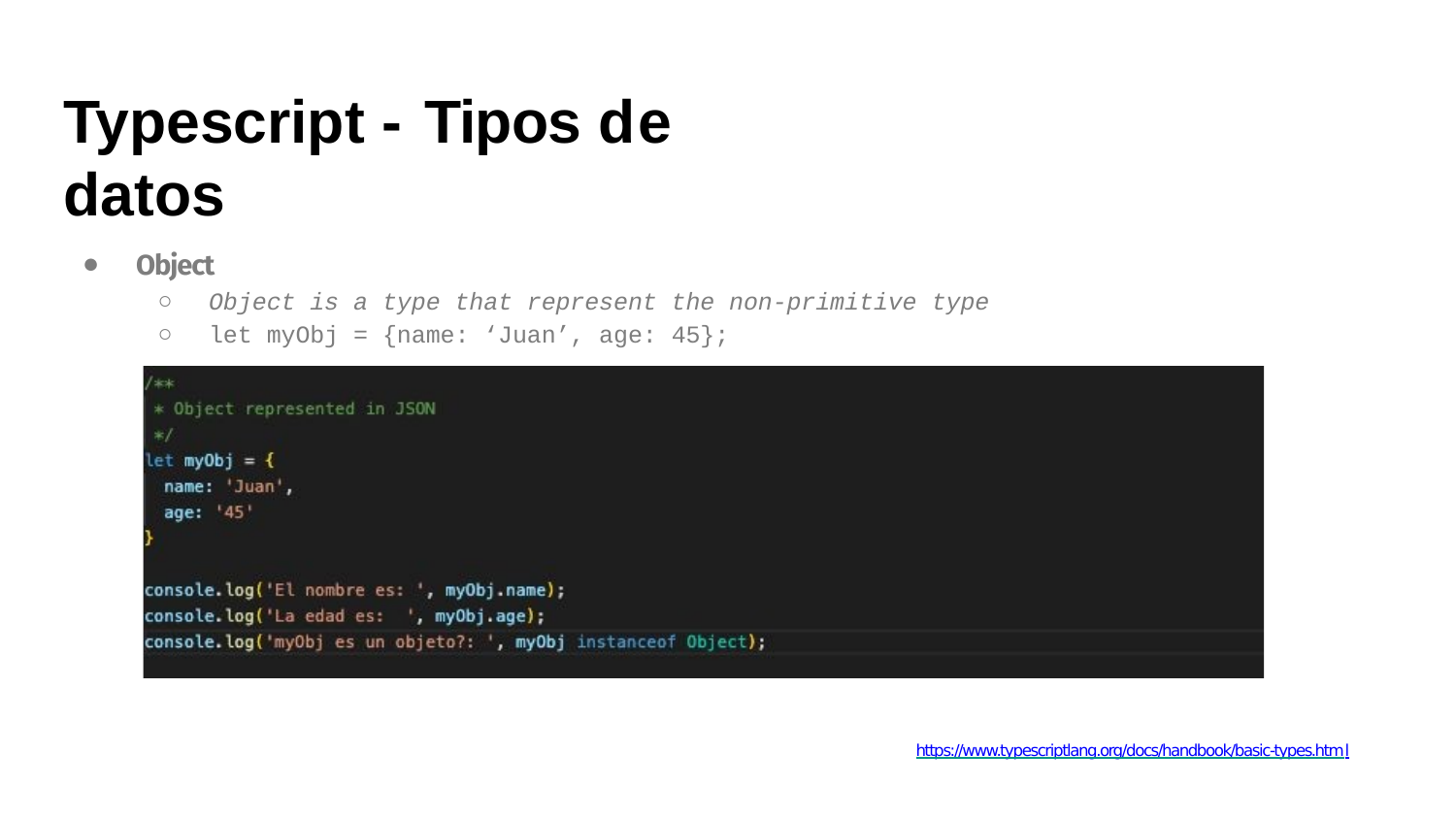

# Typescript - Tipos de datos
Object
Object is a type that represent the non-primitive type
let myObj = {name: ‘Juan’, age: 45};

https://www.typescriptlang.org/docs/handbook/basic-types.html